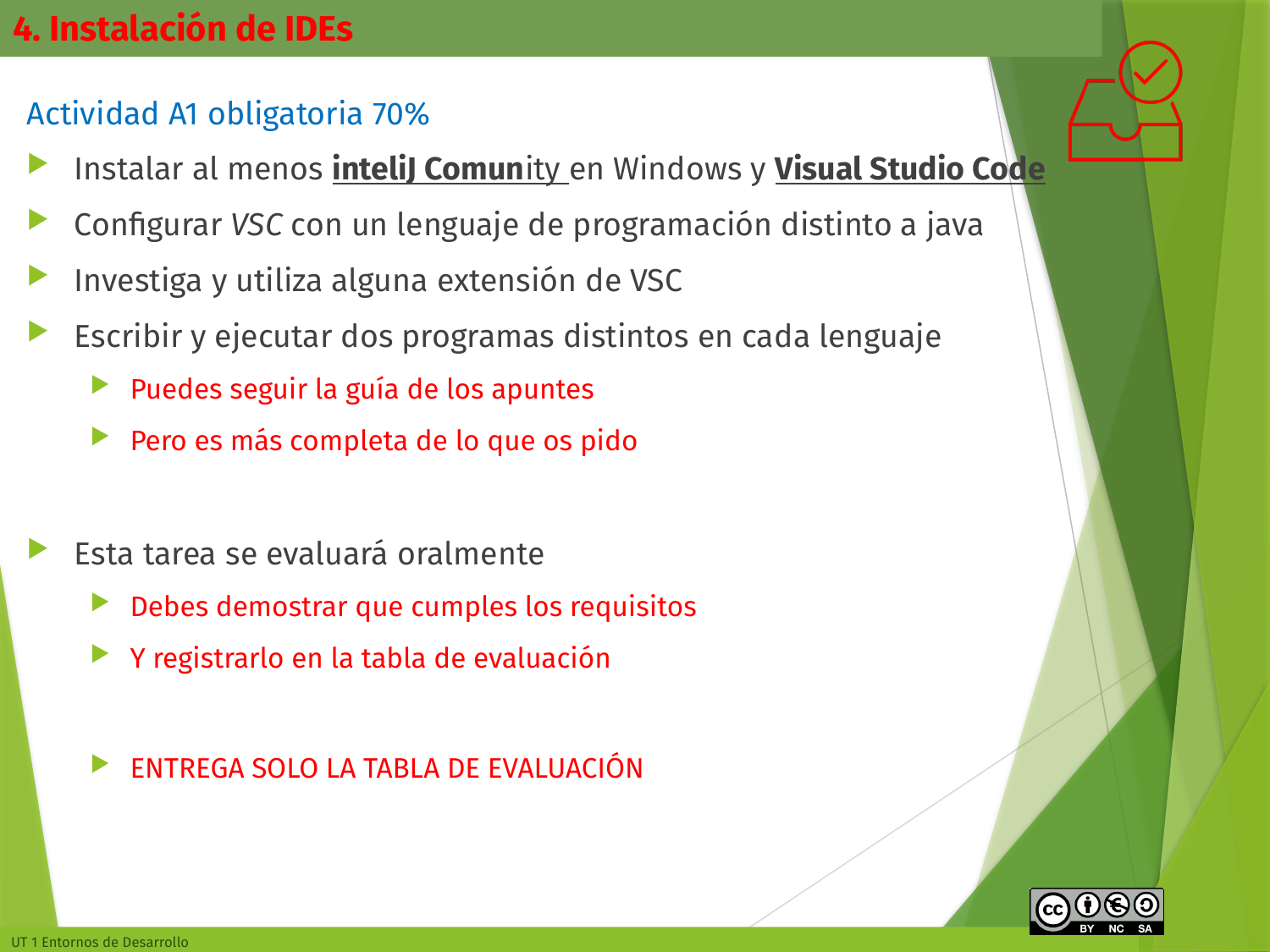

# 4. Instalación de IDEs
Actividad A1 obligatoria 70%
Instalar al menos inteliJ Comunity en Windows y Visual Studio Code
Configurar VSC con un lenguaje de programación distinto a java
Investiga y utiliza alguna extensión de VSC
Escribir y ejecutar dos programas distintos en cada lenguaje
Puedes seguir la guía de los apuntes
Pero es más completa de lo que os pido

Esta tarea se evaluará oralmente
Debes demostrar que cumples los requisitos
Y registrarlo en la tabla de evaluación

ENTREGA SOLO LA TABLA DE EVALUACIÓN